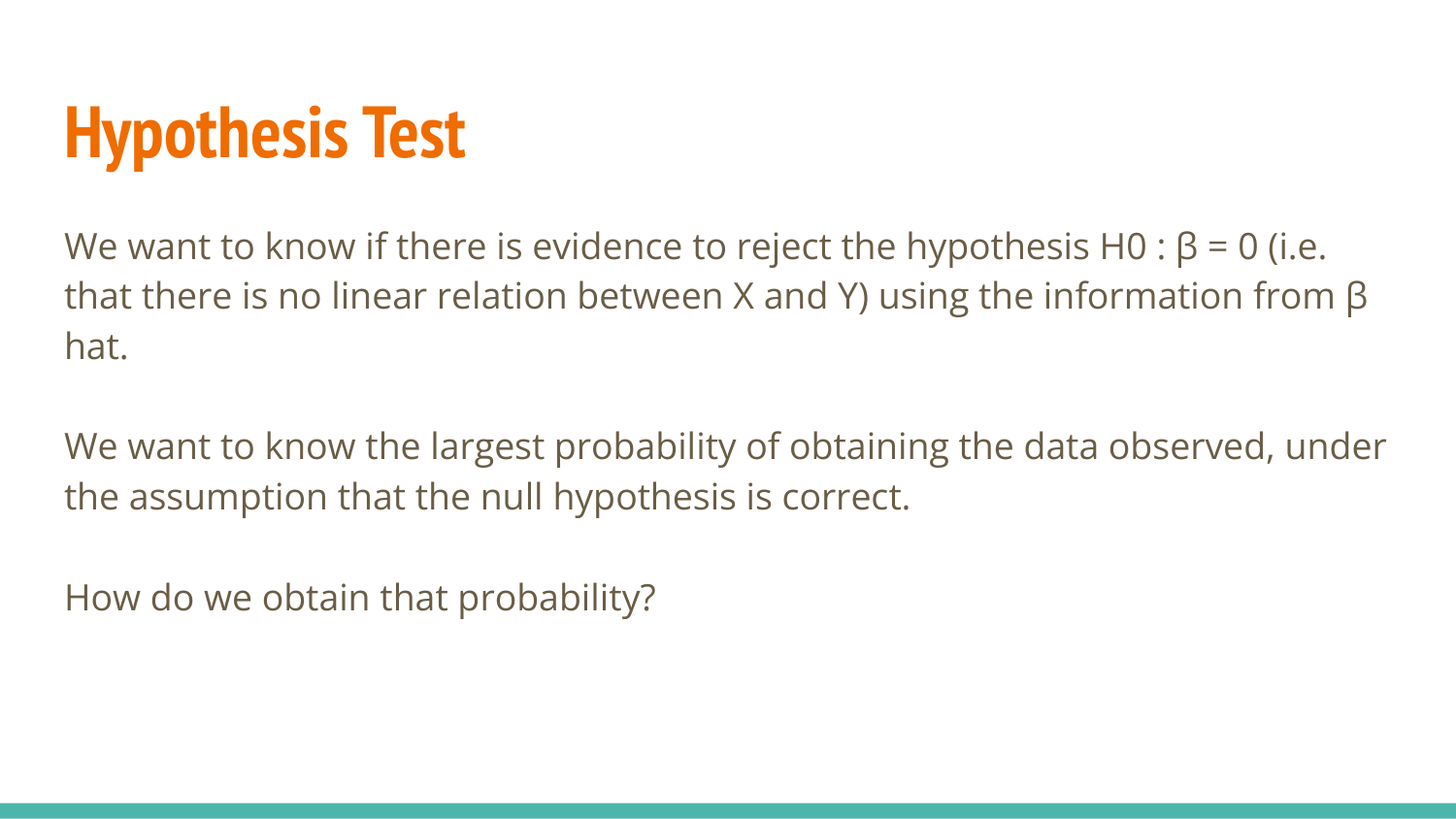

# Hypothesis Test
We want to know if there is evidence to reject the hypothesis H0 : β = 0 (i.e. that there is no linear relation between X and Y) using the information from β hat.

We want to know the largest probability of obtaining the data observed, under the assumption that the null hypothesis is correct.

How do we obtain that probability?